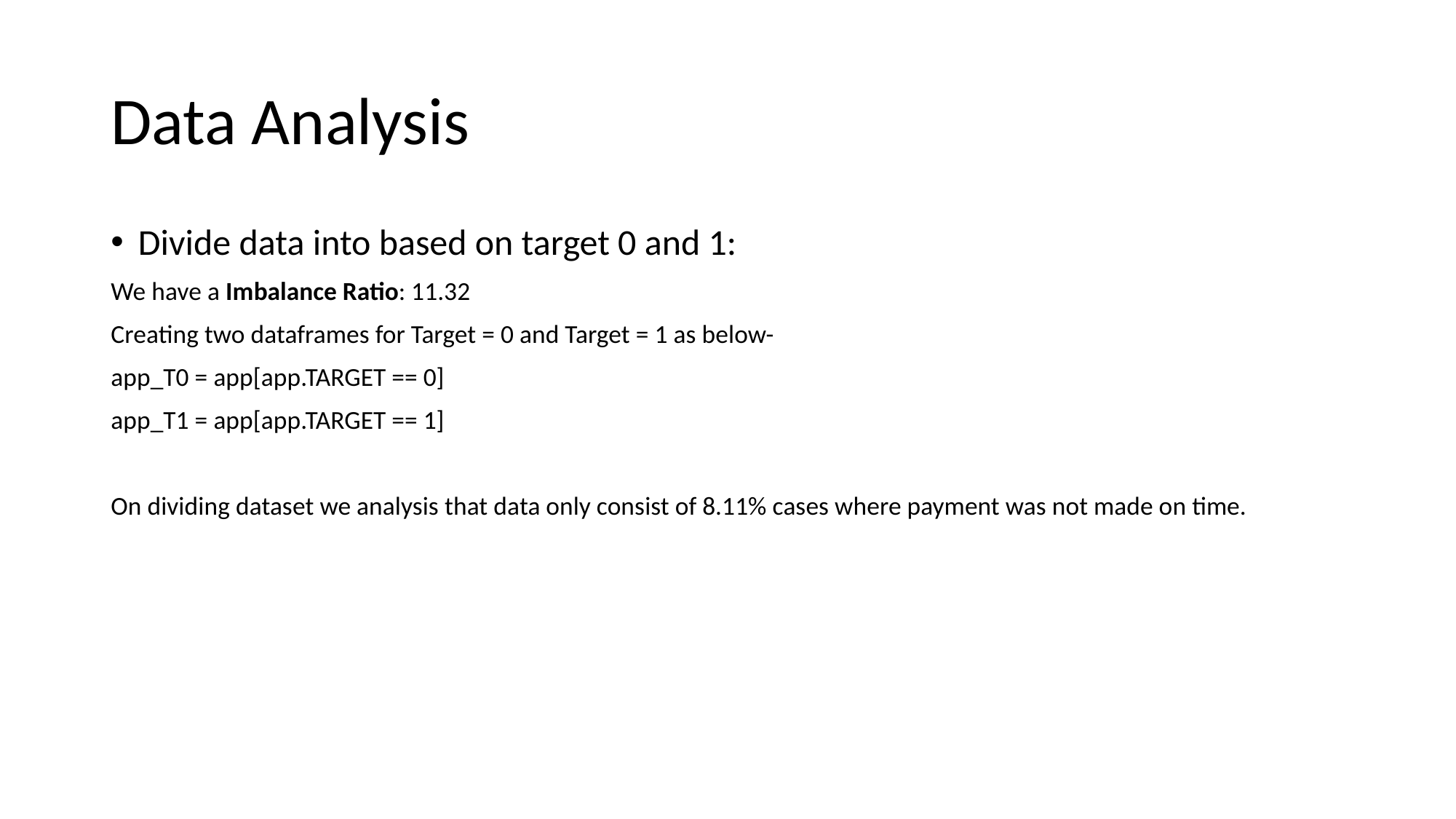

# Data Analysis
Divide data into based on target 0 and 1:
We have a Imbalance Ratio: 11.32
Creating two dataframes for Target = 0 and Target = 1 as below-
app_T0 = app[app.TARGET == 0]
app_T1 = app[app.TARGET == 1]

On dividing dataset we analysis that data only consist of 8.11% cases where payment was not made on time.